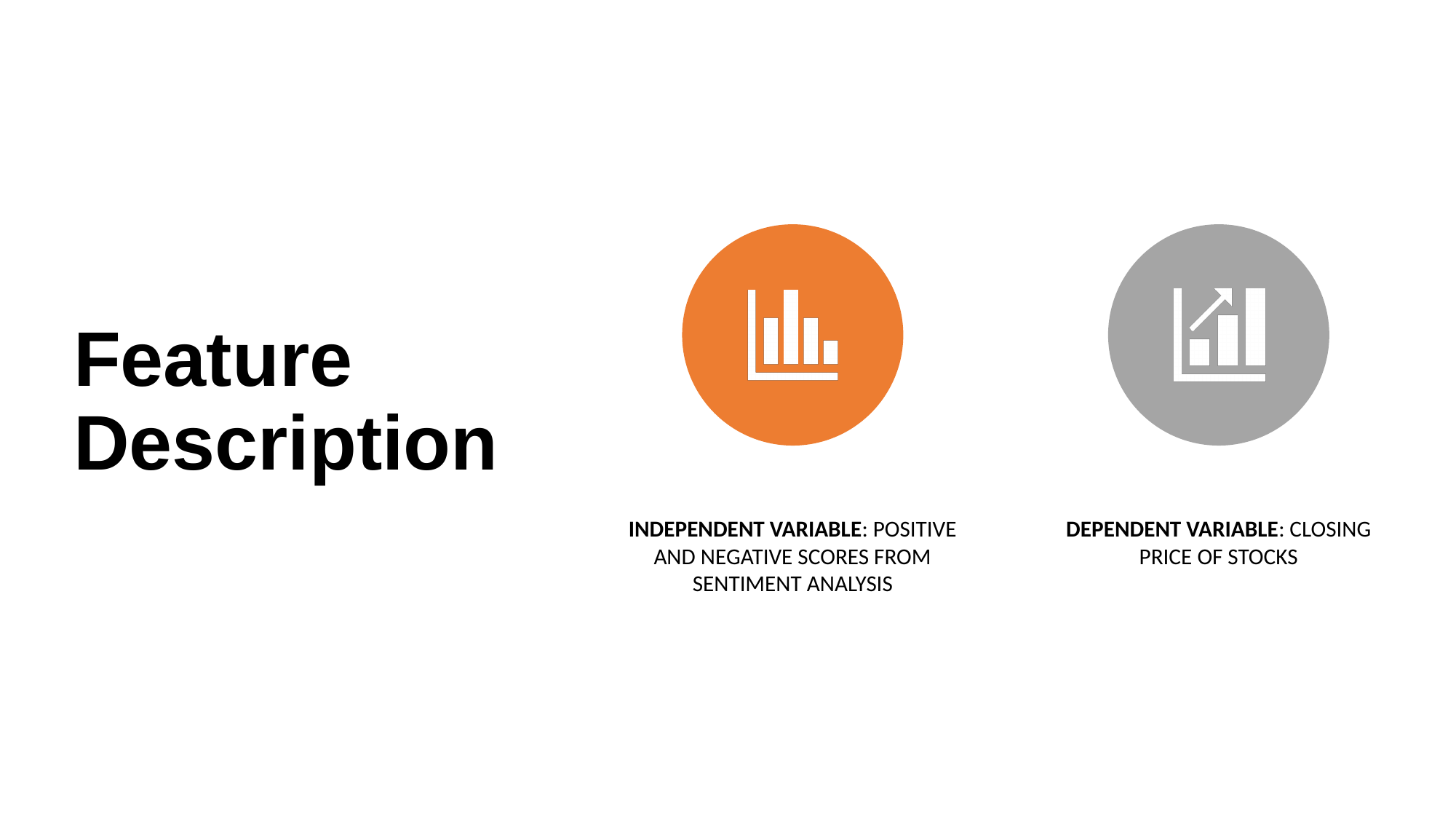

# Feature Description
Independent Variable: Positive and negative scores from Sentiment Analysis
Dependent Variable: Closing Price of Stocks